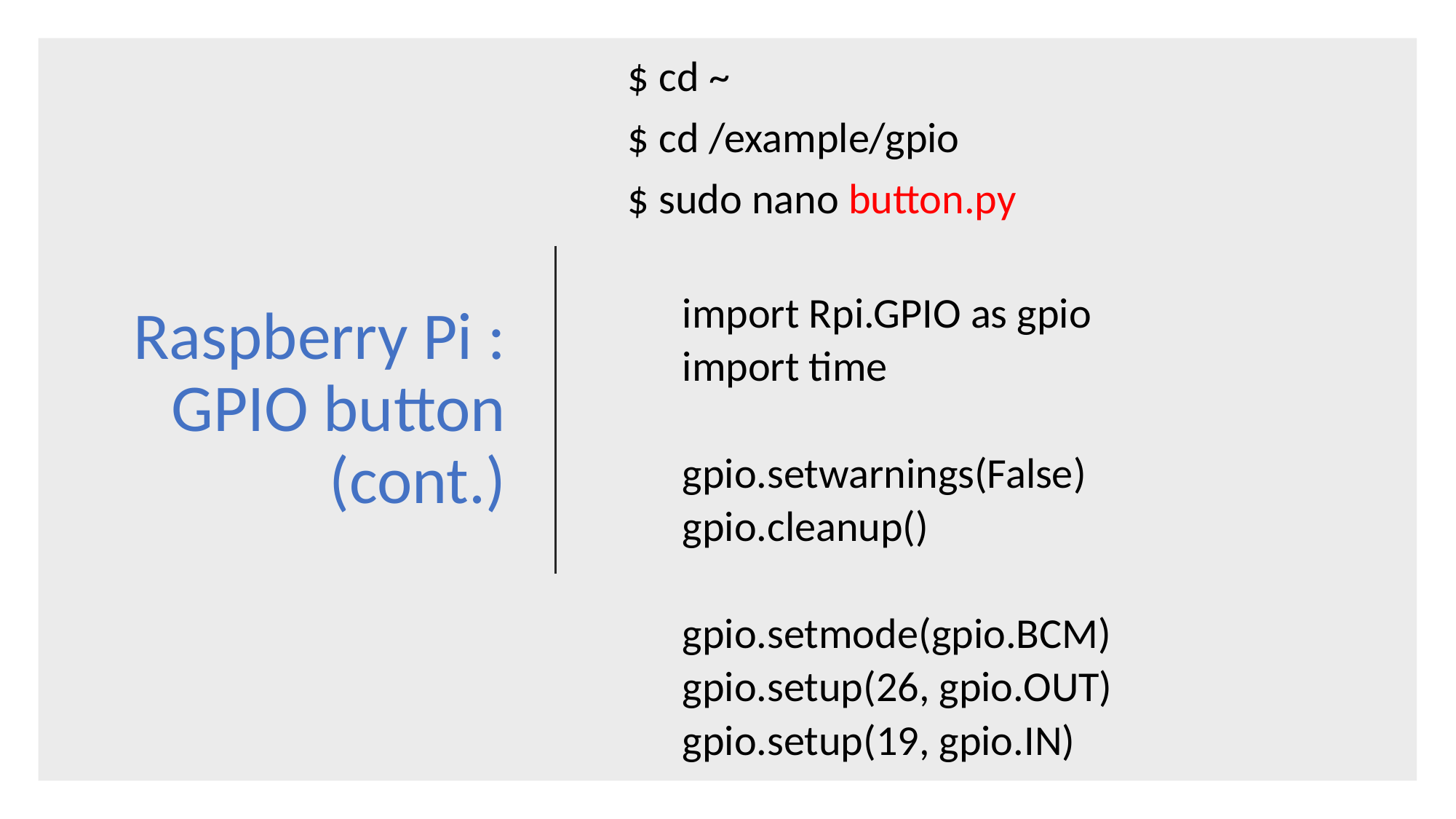

$ cd ~
$ cd /example/gpio
$ sudo nano button.py

import Rpi.GPIO as gpio
import time

gpio.setwarnings(False)
gpio.cleanup()

gpio.setmode(gpio.BCM)
gpio.setup(26, gpio.OUT)
gpio.setup(19, gpio.IN)
# Raspberry Pi : GPIO button (cont.)